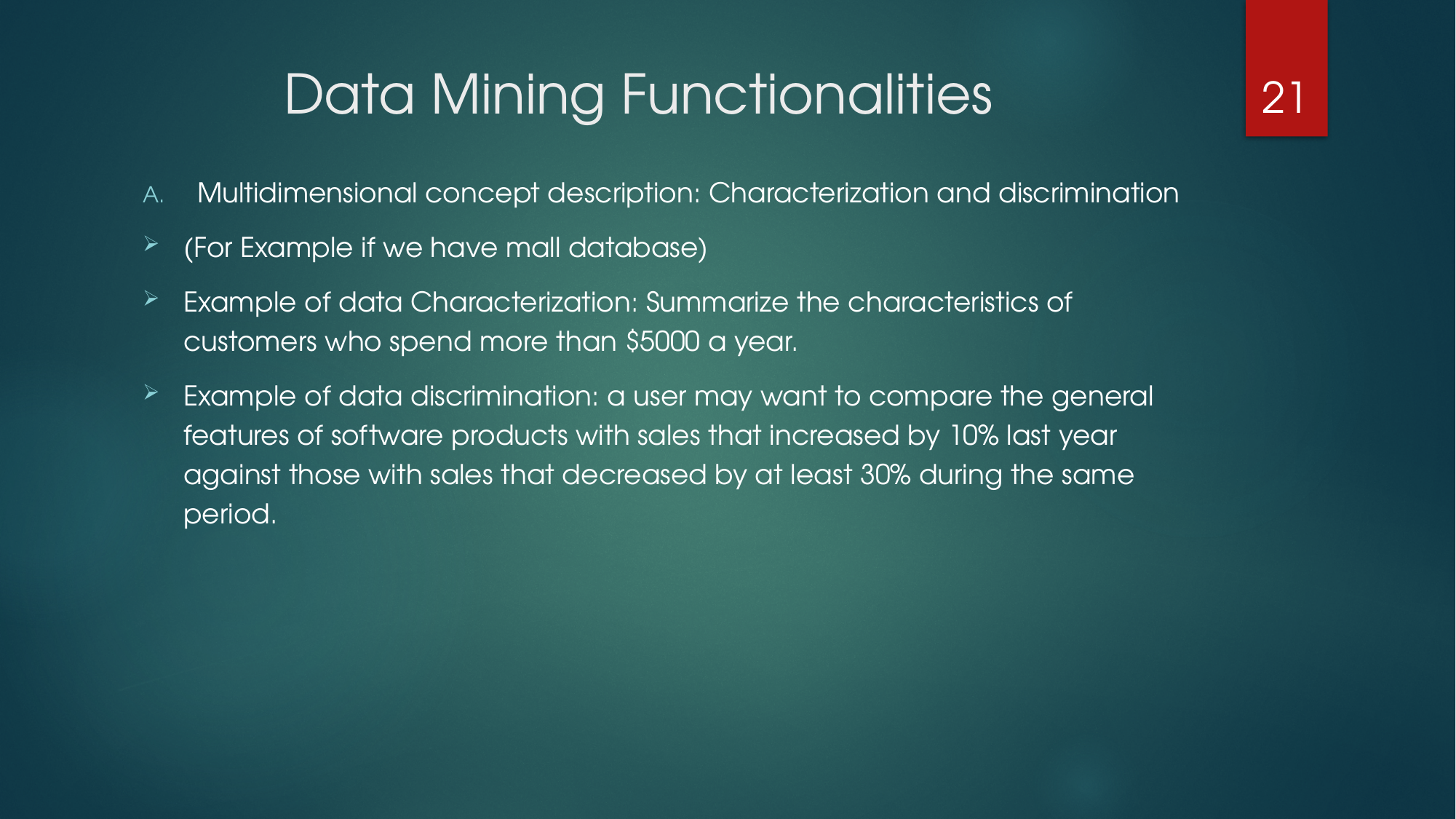

21
# Data Mining Functionalities
Multidimensional concept description: Characterization and discrimination
(For Example if we have mall database)
Example of data Characterization: Summarize the characteristics of customers who spend more than $5000 a year.
Example of data discrimination: a user may want to compare the general features of software products with sales that increased by 10% last year against those with sales that decreased by at least 30% during the same period.